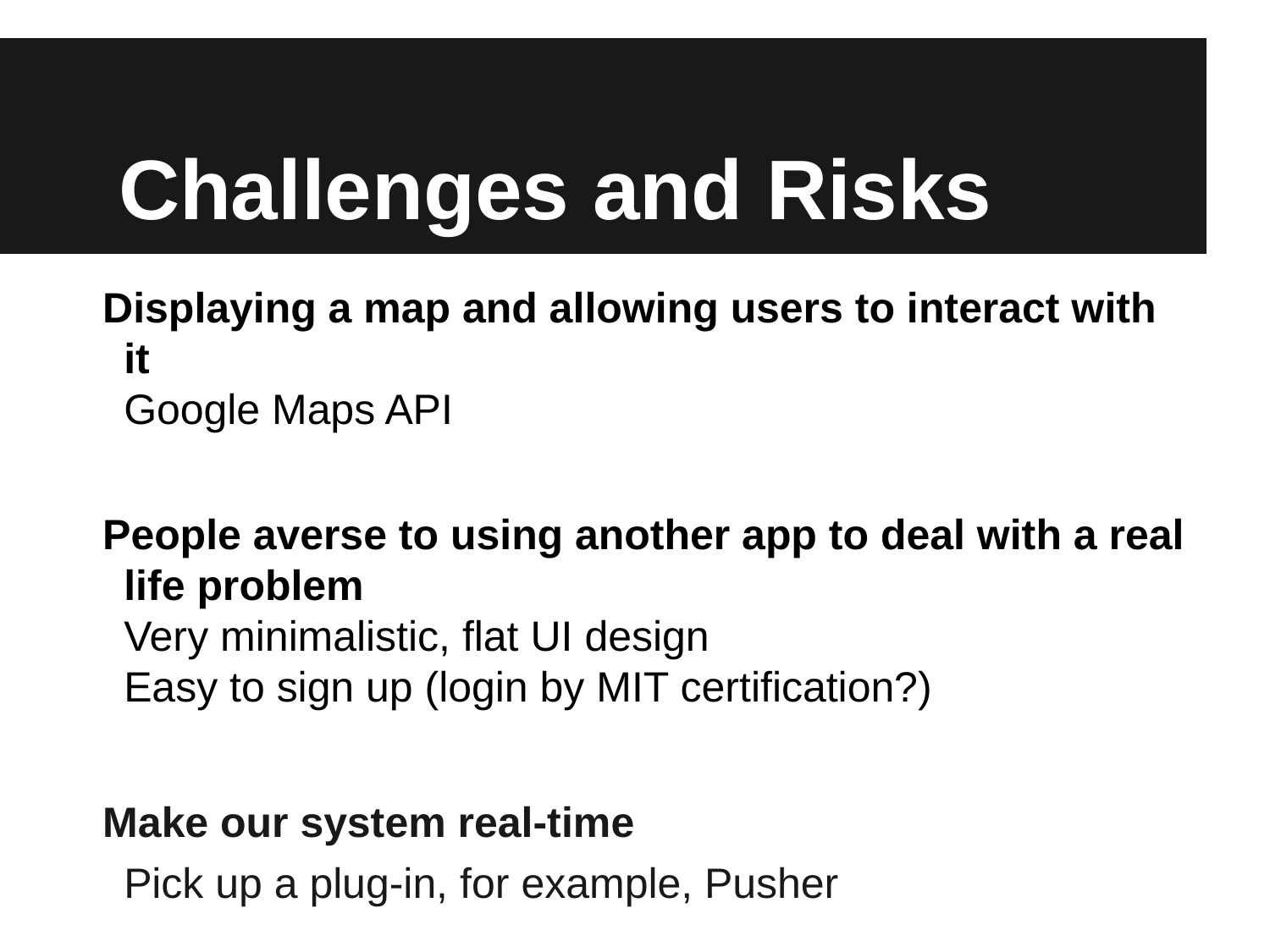

# Challenges and Risks
Displaying a map and allowing users to interact with it
	Google Maps API

People averse to using another app to deal with a real life problem
	Very minimalistic, flat UI design
	Easy to sign up (login by MIT certification?)

Make our system real-time
	Pick up a plug-in, for example, Pusher